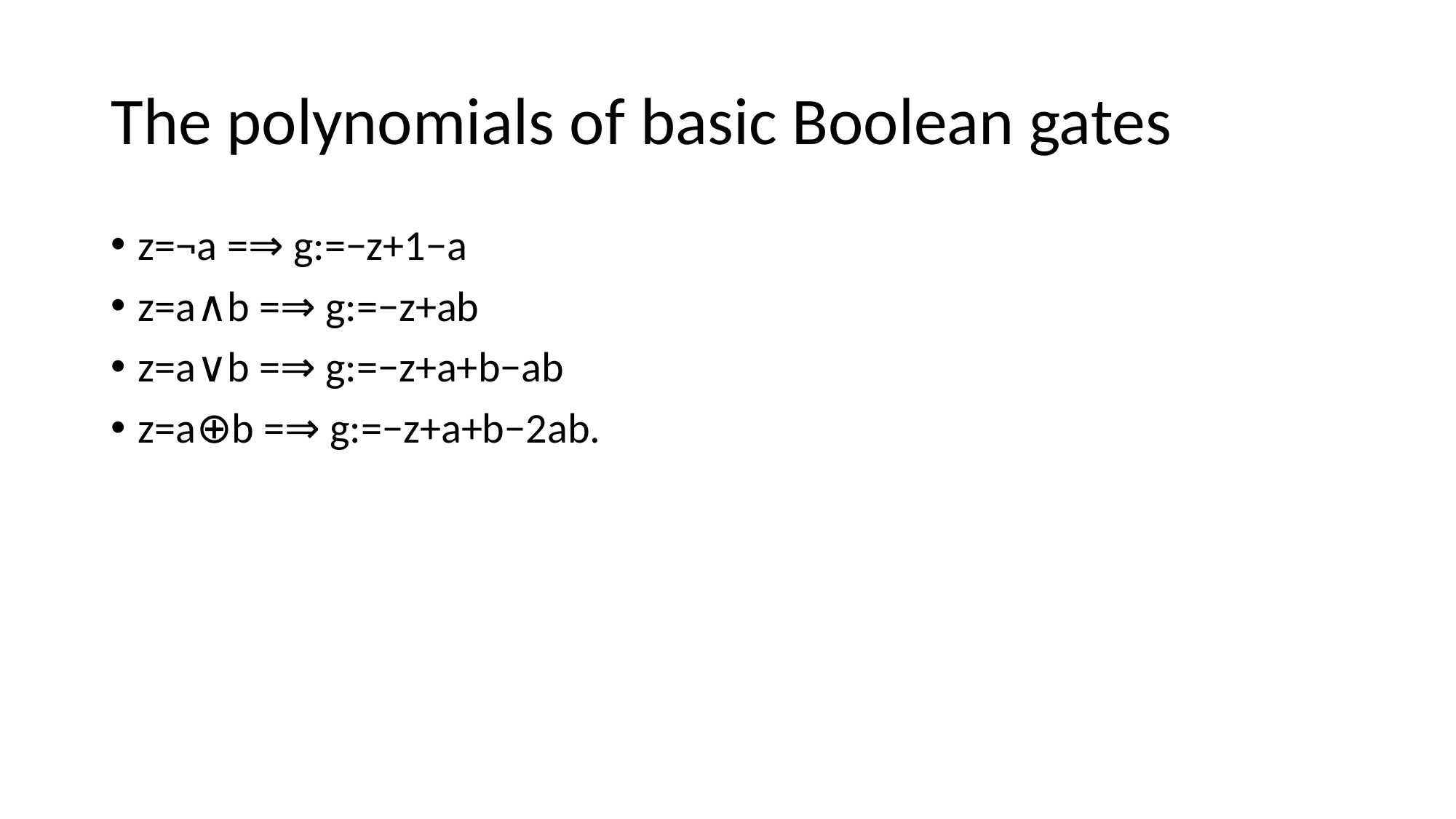

# The polynomials of basic Boolean gates
z=¬a =⇒ g:=−z+1−a
z=a∧b =⇒ g:=−z+ab
z=a∨b =⇒ g:=−z+a+b−ab
z=a⊕b =⇒ g:=−z+a+b−2ab.